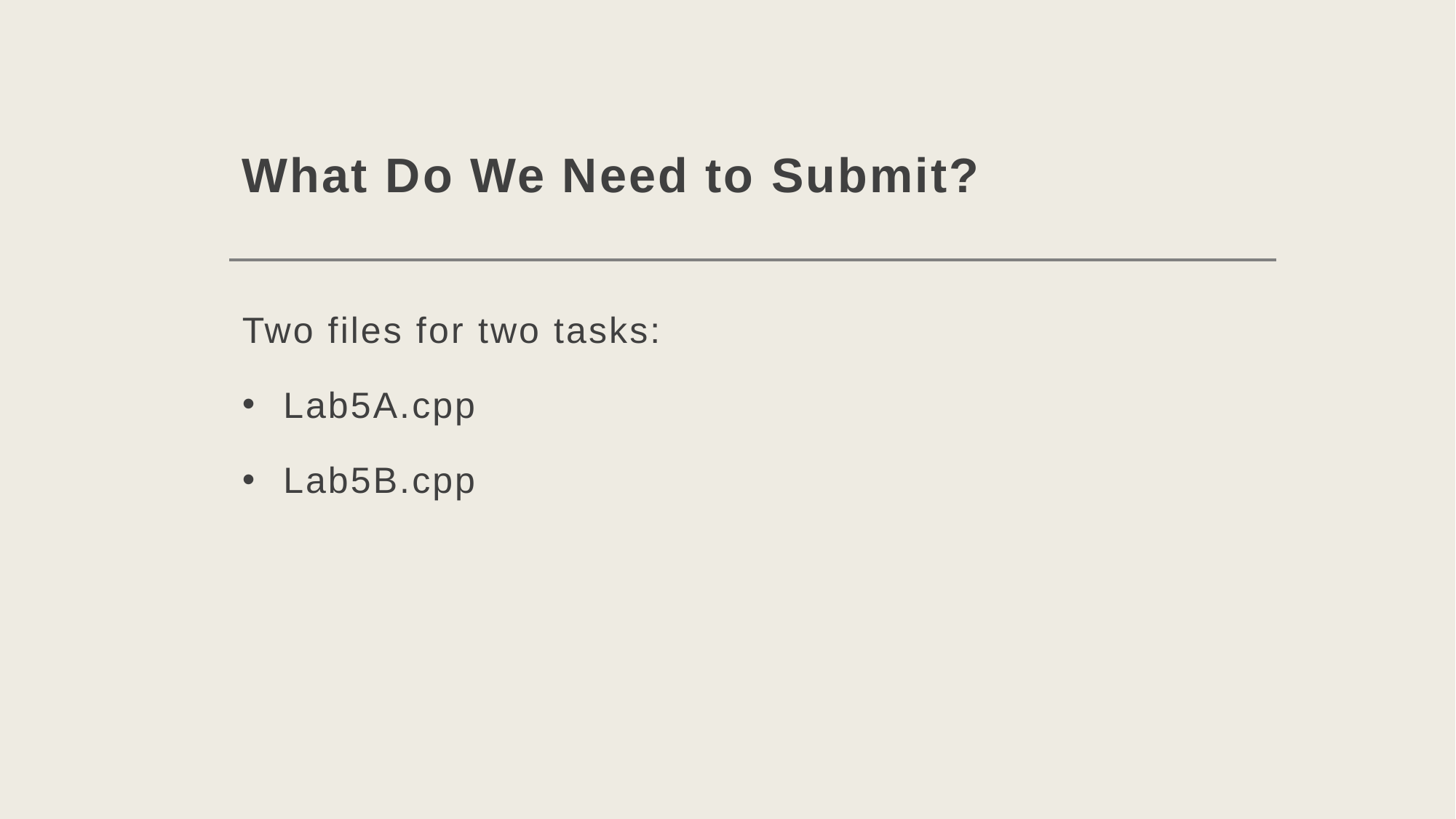

# What Do We Need to Submit?
Two files for two tasks:
Lab5A.cpp
Lab5B.cpp